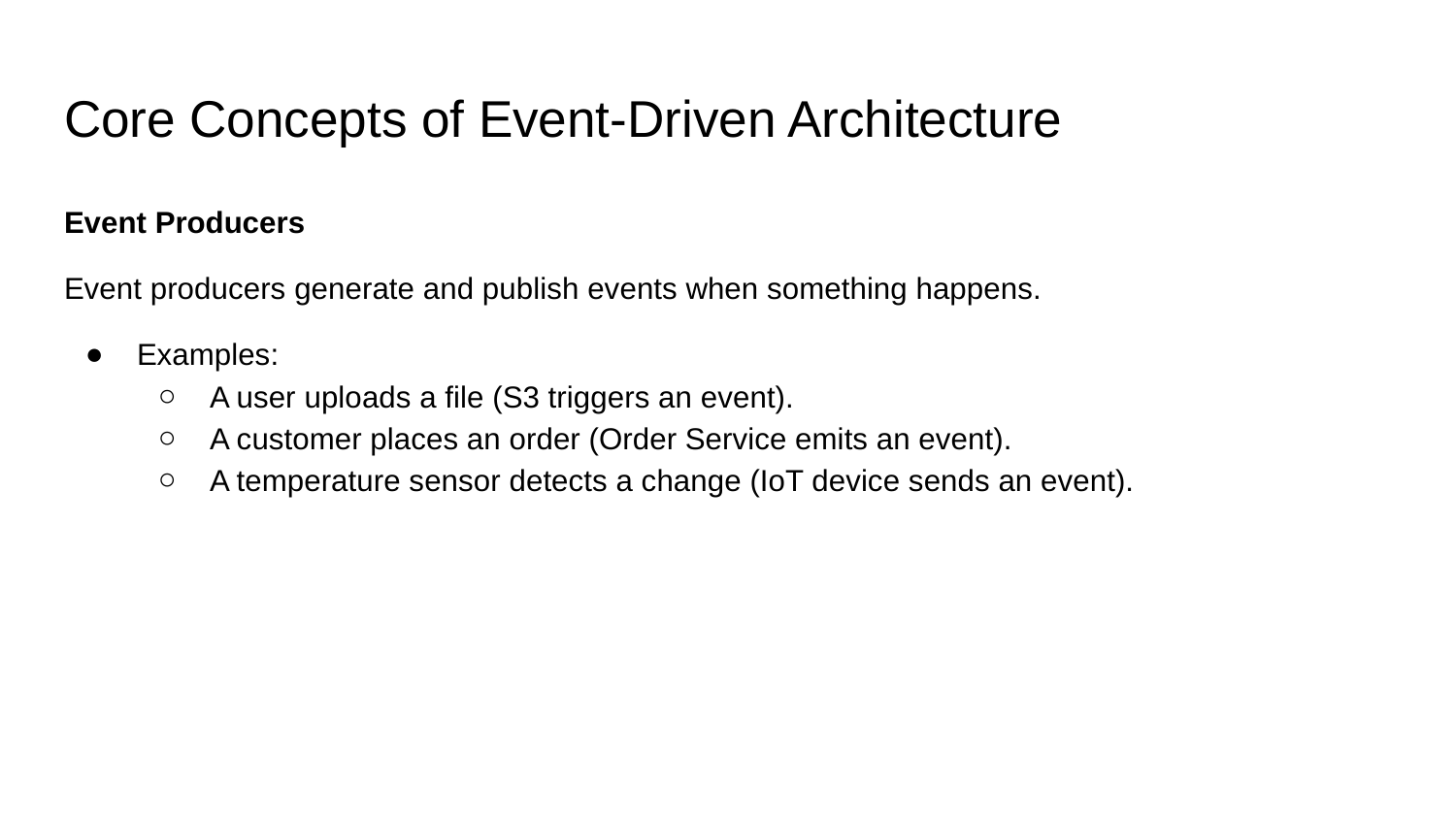

# Core Concepts of Event-Driven Architecture
Event Producers
Event producers generate and publish events when something happens.
Examples:
A user uploads a file (S3 triggers an event).
A customer places an order (Order Service emits an event).
A temperature sensor detects a change (IoT device sends an event).